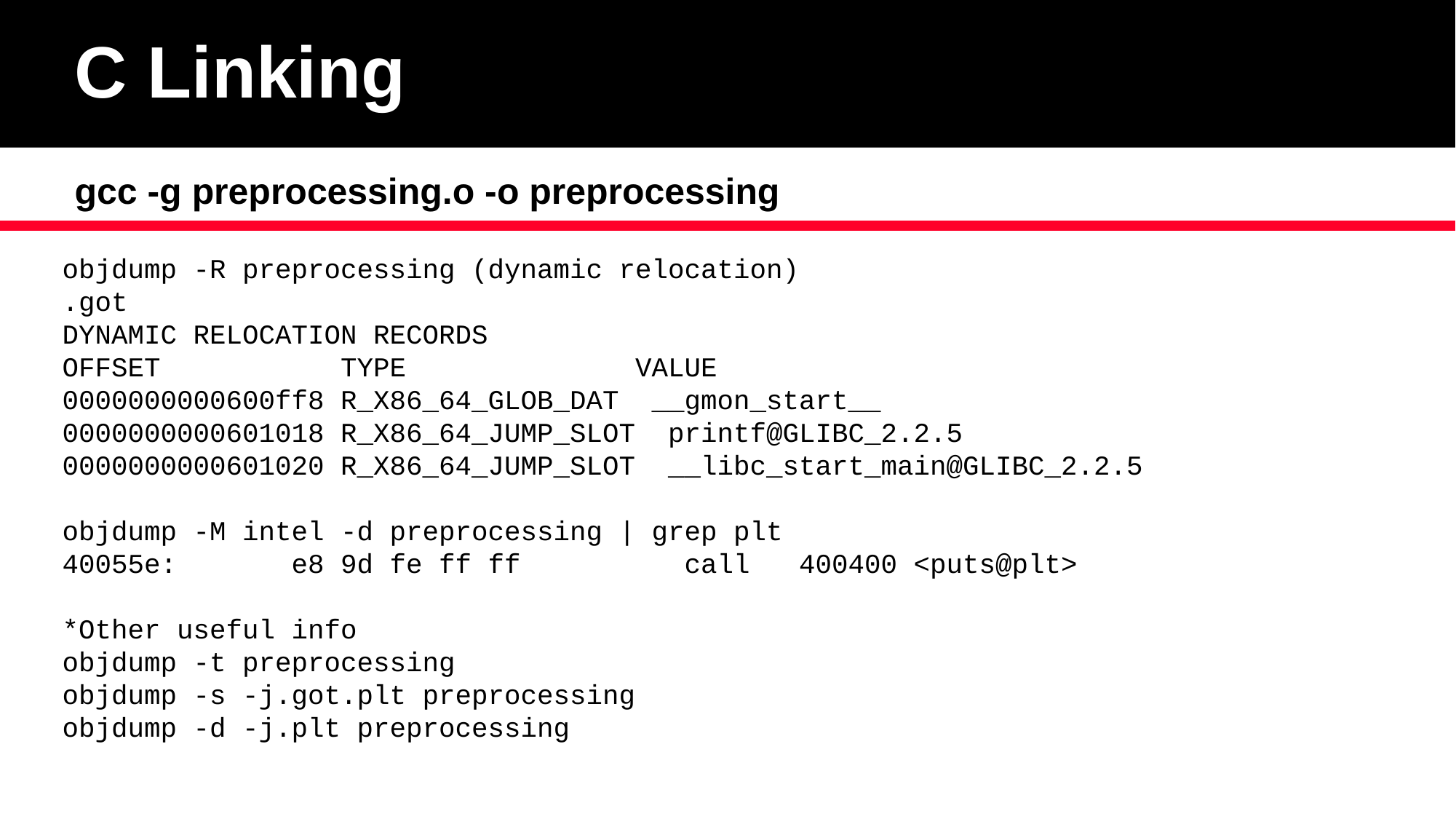

# C Linking
gcc -g preprocessing.o -o preprocessing
objdump -R preprocessing (dynamic relocation)
.got
DYNAMIC RELOCATION RECORDS
OFFSET           TYPE              VALUE
0000000000600ff8 R_X86_64_GLOB_DAT  __gmon_start__
0000000000601018 R_X86_64_JUMP_SLOT  printf@GLIBC_2.2.5
0000000000601020 R_X86_64_JUMP_SLOT  __libc_start_main@GLIBC_2.2.5

objdump -M intel -d preprocessing | grep plt
40055e:       e8 9d fe ff ff          call   400400 <puts@plt>

*Other useful info
objdump -t preprocessing
objdump -s -j.got.plt preprocessing
objdump -d -j.plt preprocessing